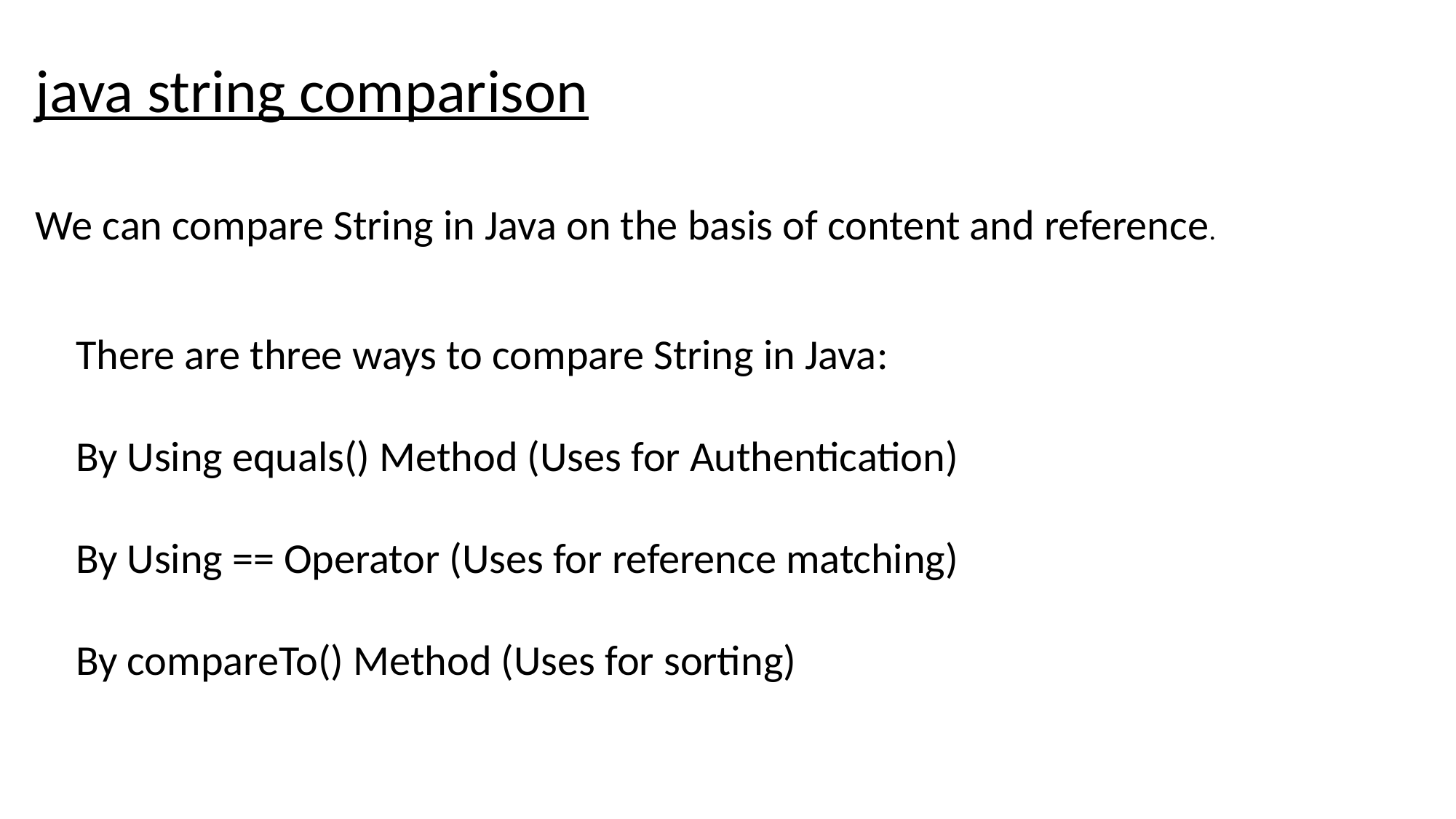

java string comparison

We can compare String in Java on the basis of content and reference.
There are three ways to compare String in Java:

By Using equals() Method (Uses for Authentication)

By Using == Operator (Uses for reference matching)

By compareTo() Method (Uses for sorting)